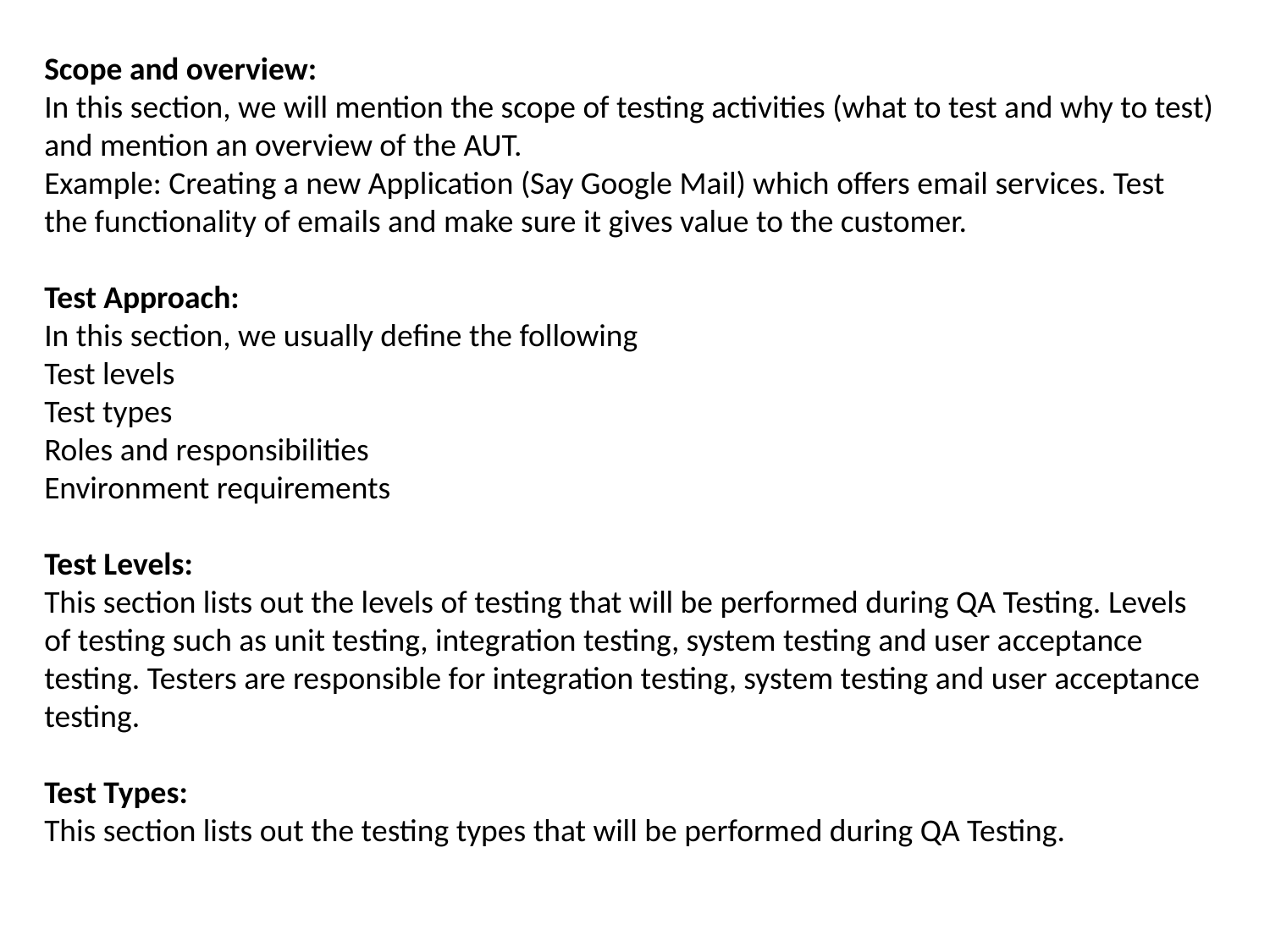

Scope and overview:
In this section, we will mention the scope of testing activities (what to test and why to test) and mention an overview of the AUT.
Example: Creating a new Application (Say Google Mail) which offers email services. Test the functionality of emails and make sure it gives value to the customer.

Test Approach:
In this section, we usually define the following
Test levels
Test types
Roles and responsibilities
Environment requirements

Test Levels:
This section lists out the levels of testing that will be performed during QA Testing. Levels of testing such as unit testing, integration testing, system testing and user acceptance testing. Testers are responsible for integration testing, system testing and user acceptance testing.

Test Types:
This section lists out the testing types that will be performed during QA Testing.